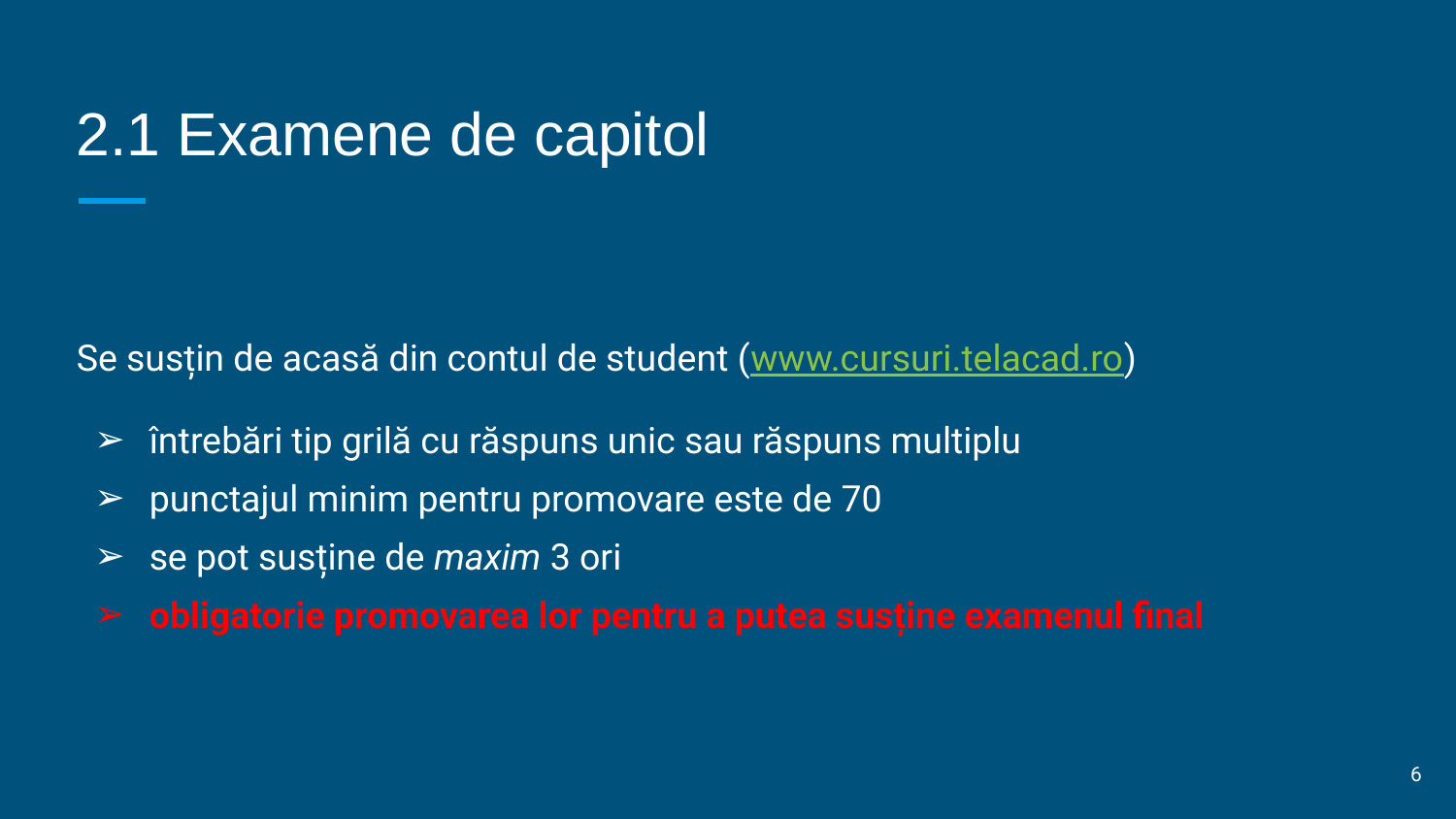

# 2.1 Examene de capitol
Se susțin de acasă din contul de student (www.cursuri.telacad.ro)
întrebări tip grilă cu răspuns unic sau răspuns multiplu
punctajul minim pentru promovare este de 70
se pot susține de maxim 3 ori
obligatorie promovarea lor pentru a putea susține examenul final
6